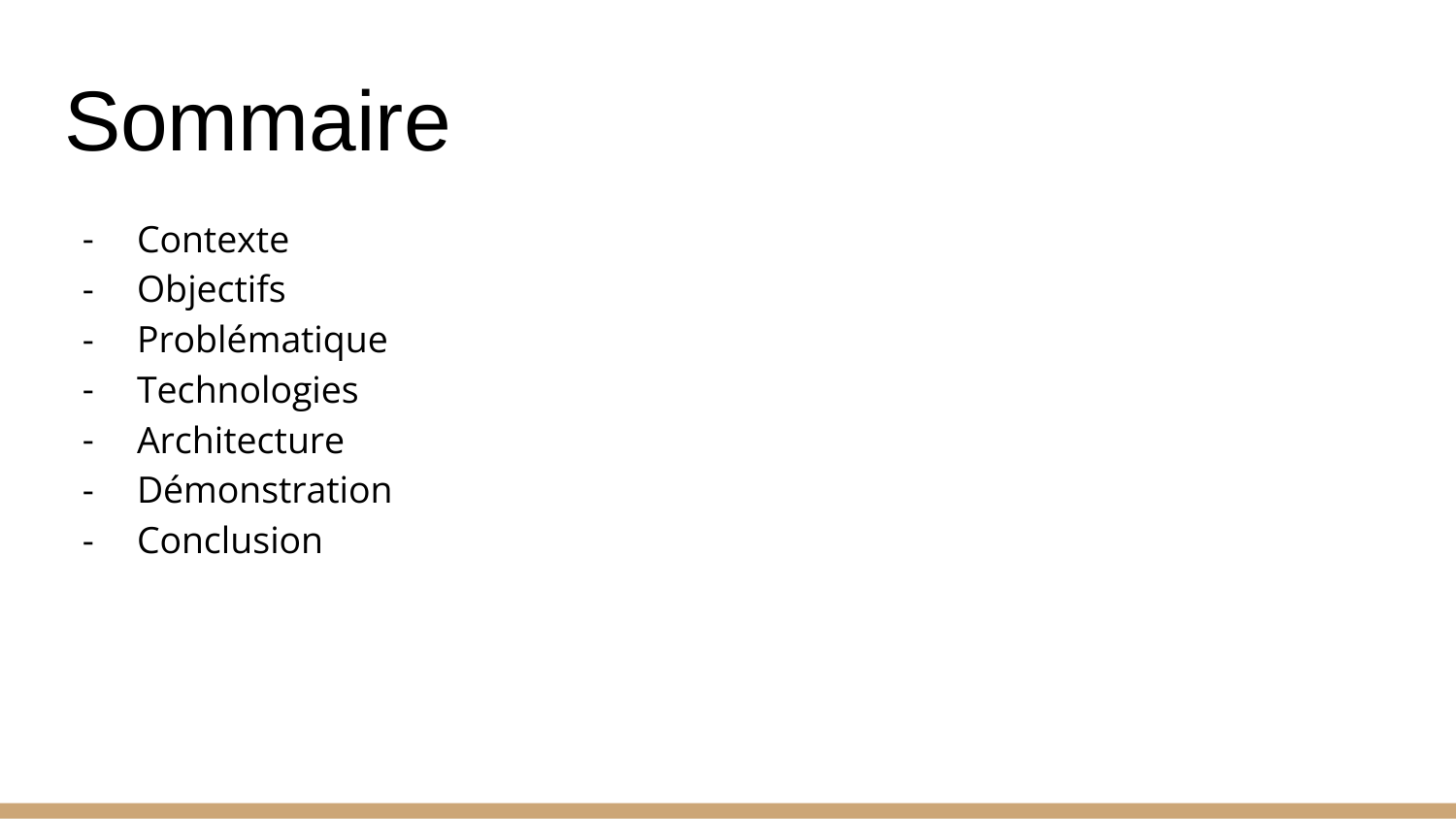

# Sommaire
Contexte
Objectifs
Problématique
Technologies
Architecture
Démonstration
Conclusion